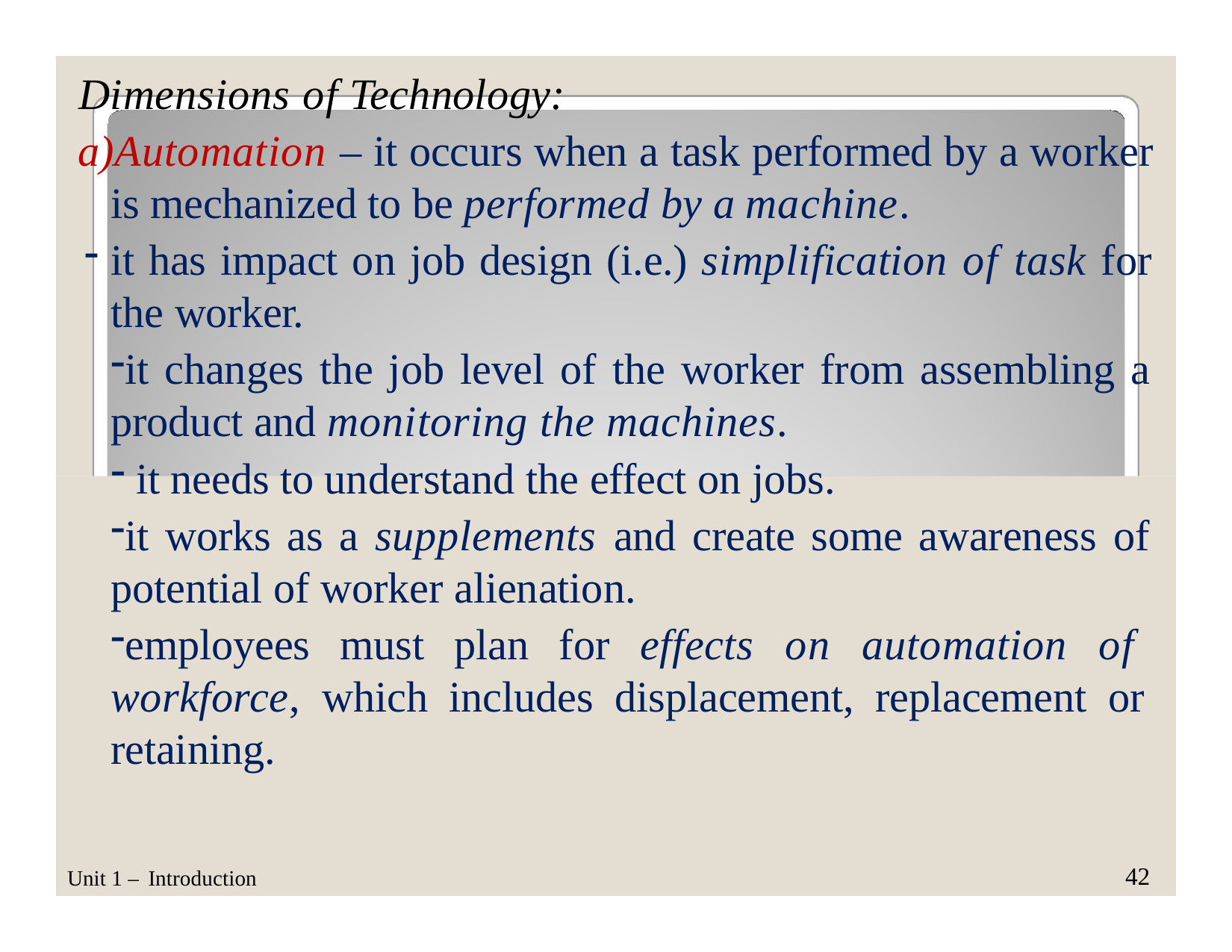

Dimensions of Technology:
Automation – it occurs when a task performed by a worker  is mechanized to be performed by a machine.
it has impact on job design (i.e.) simplification of task for  the worker.
it changes the job level of the worker from assembling a  product and monitoring the machines.
it needs to understand the effect on jobs.
it works as a supplements and create some awareness of  potential of worker alienation.
employees must plan for effects on automation of  workforce, which includes displacement, replacement or  retaining.
42
Unit 1 – Introduction